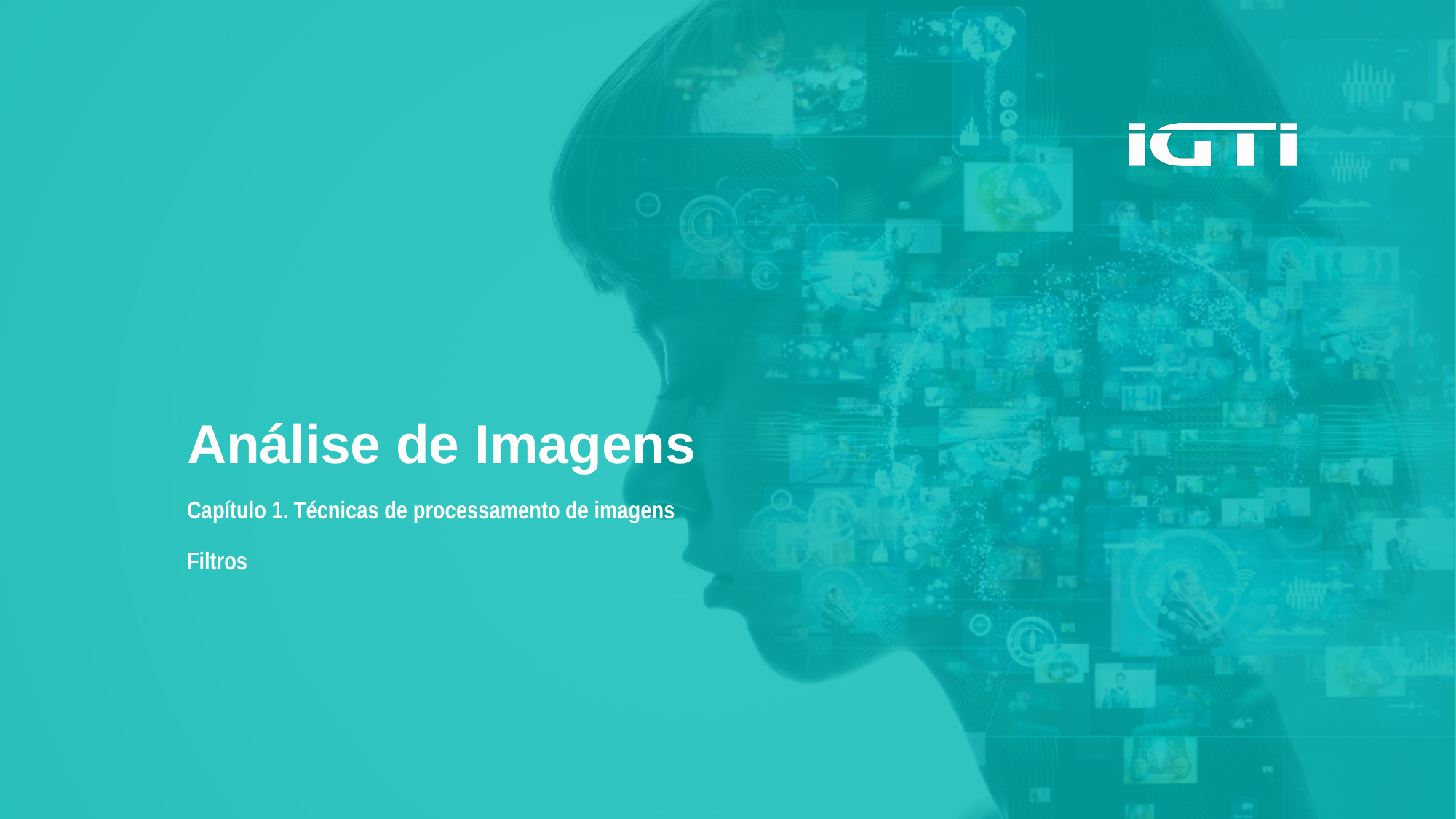

Análise de Imagens
Capítulo 1. Técnicas de processamento de imagens
Filtros